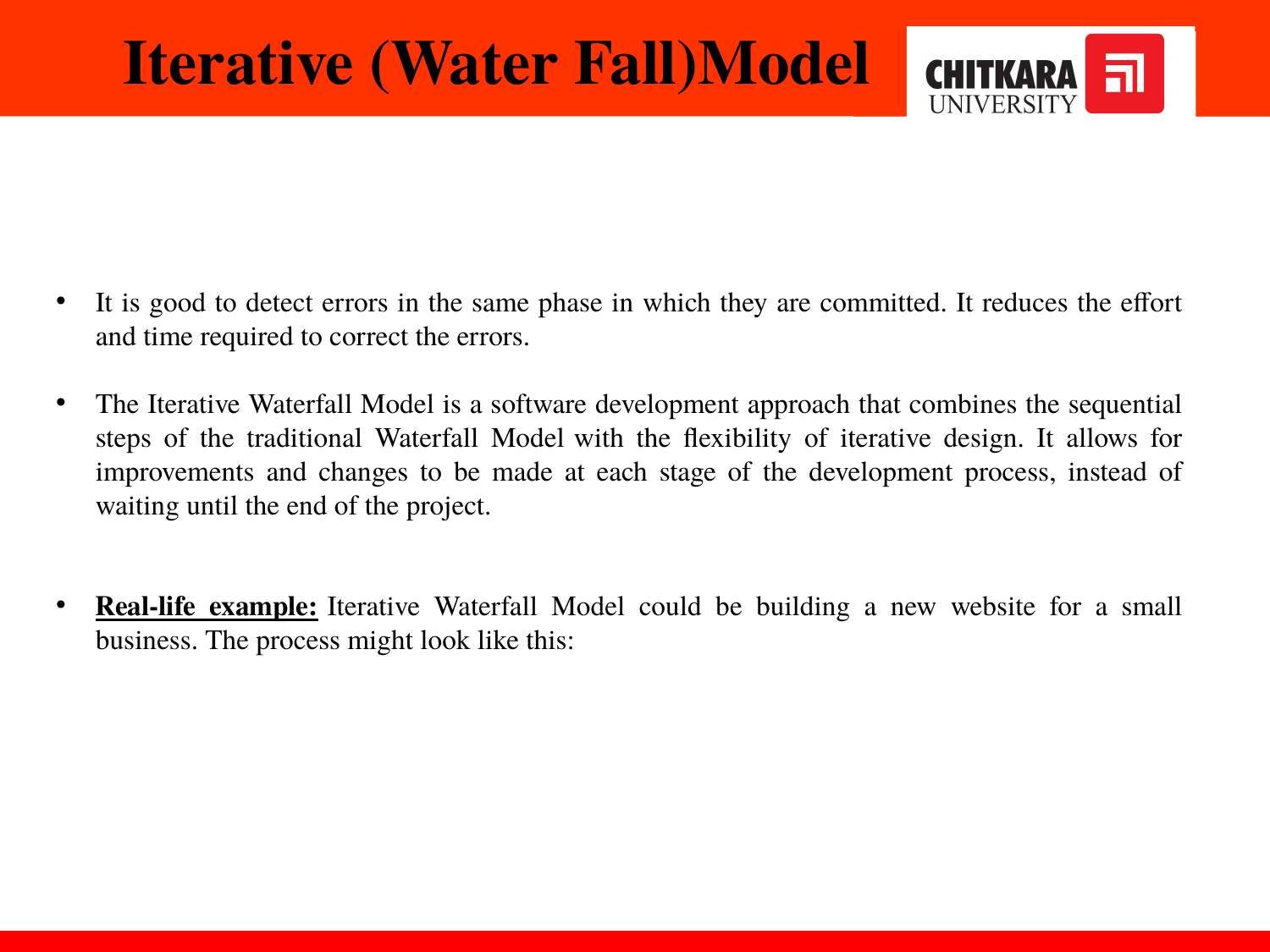

# Iterative (Water Fall)Model
It is good to detect errors in the same phase in which they are committed. It reduces the effort and time required to correct the errors.

The Iterative Waterfall Model is a software development approach that combines the sequential steps of the traditional Waterfall Model with the flexibility of iterative design. It allows for improvements and changes to be made at each stage of the development process, instead of waiting until the end of the project.

Real-life example: Iterative Waterfall Model could be building a new website for a small business. The process might look like this: